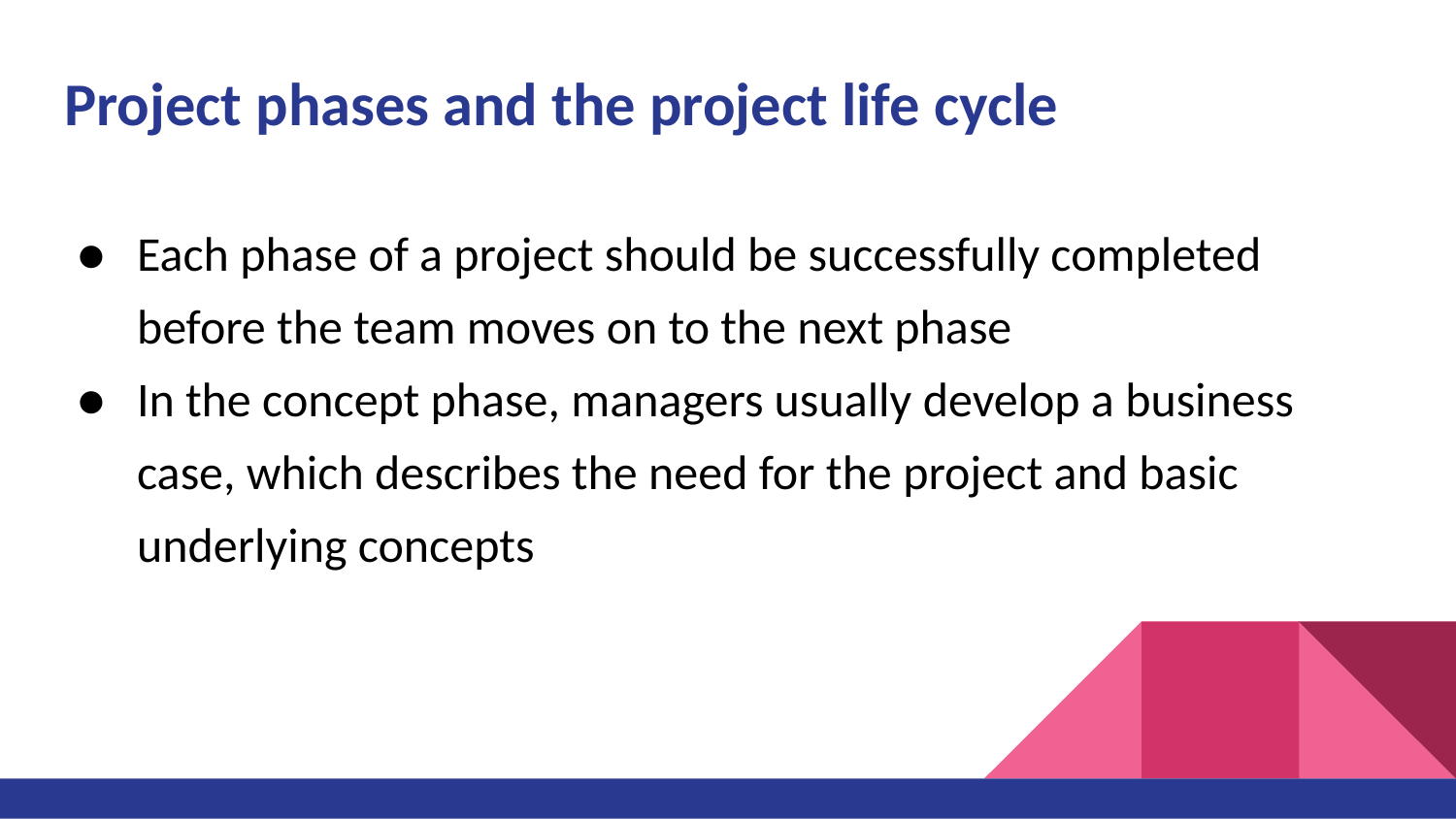

# Project phases and the project life cycle
Each phase of a project should be successfully completed before the team moves on to the next phase
In the concept phase, managers usually develop a business case, which describes the need for the project and basic underlying concepts